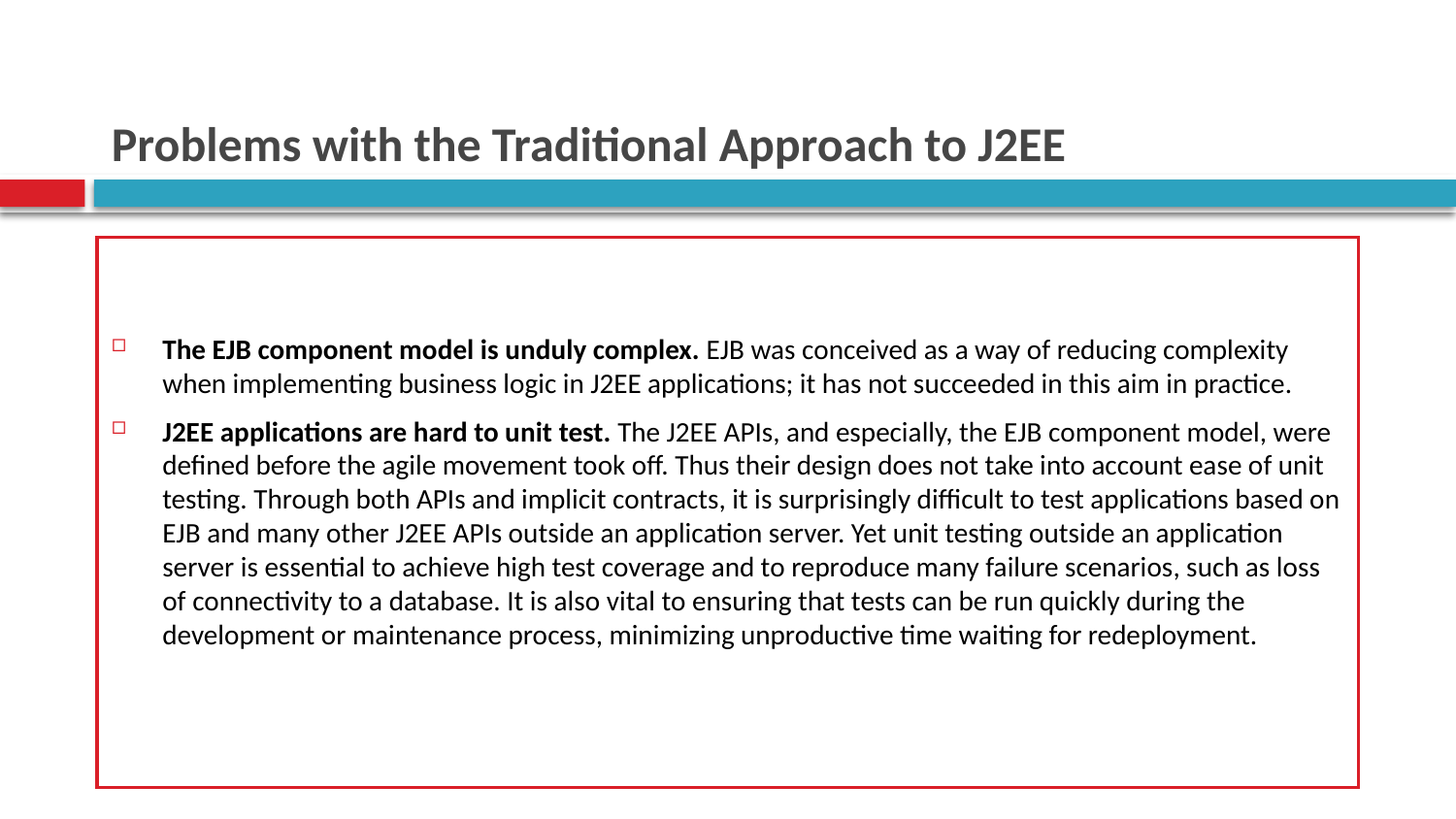

# Problems with the Traditional Approach to J2EE
The EJB component model is unduly complex. EJB was conceived as a way of reducing complexity when implementing business logic in J2EE applications; it has not succeeded in this aim in practice.
J2EE applications are hard to unit test. The J2EE APIs, and especially, the EJB component model, were defined before the agile movement took off. Thus their design does not take into account ease of unit testing. Through both APIs and implicit contracts, it is surprisingly difficult to test applications based on EJB and many other J2EE APIs outside an application server. Yet unit testing outside an application server is essential to achieve high test coverage and to reproduce many failure scenarios, such as loss of connectivity to a database. It is also vital to ensuring that tests can be run quickly during the development or maintenance process, minimizing unproductive time waiting for redeployment.